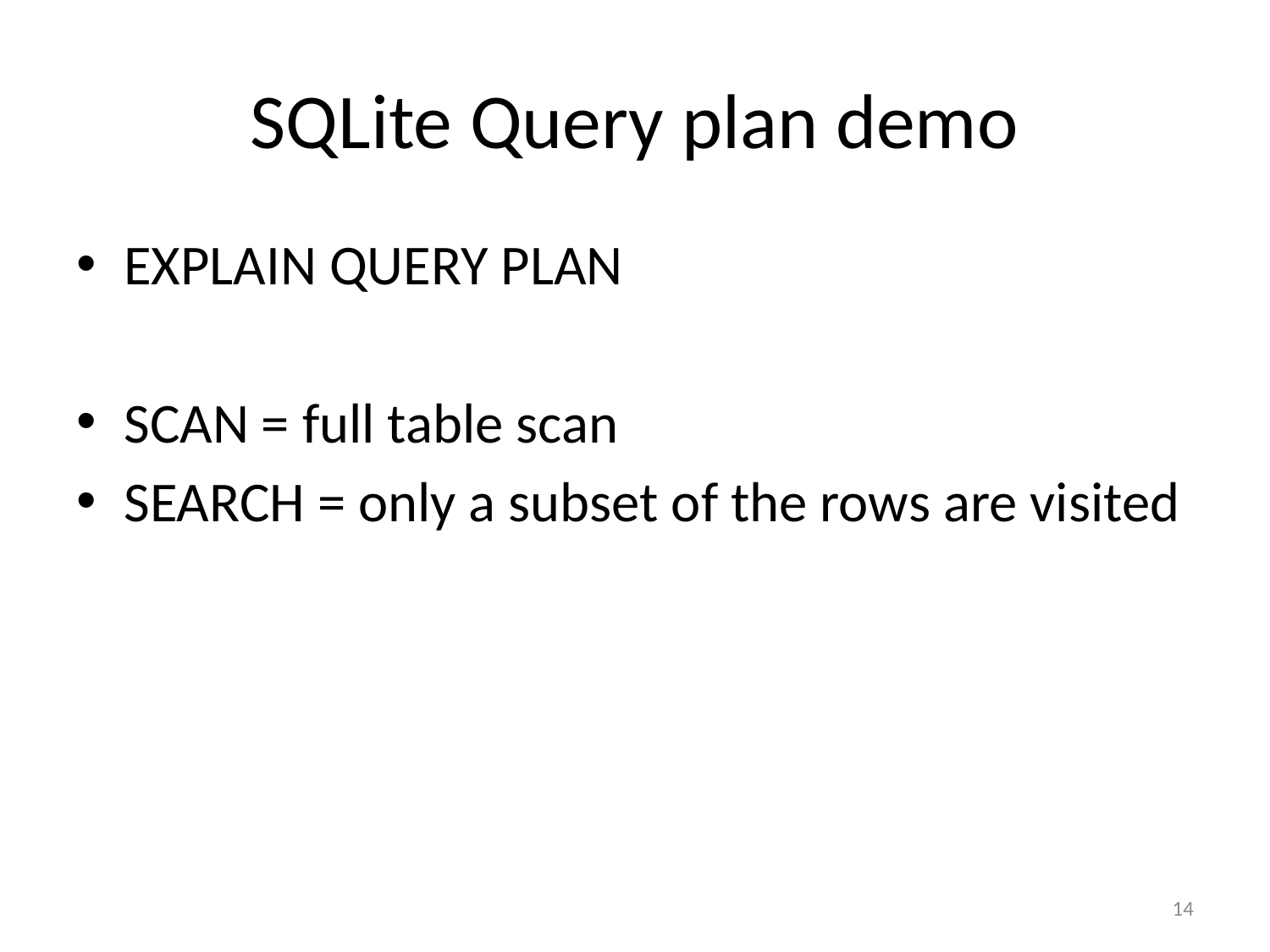

# SQLite Query plan demo
EXPLAIN QUERY PLAN

SCAN = full table scan
SEARCH = only a subset of the rows are visited
14